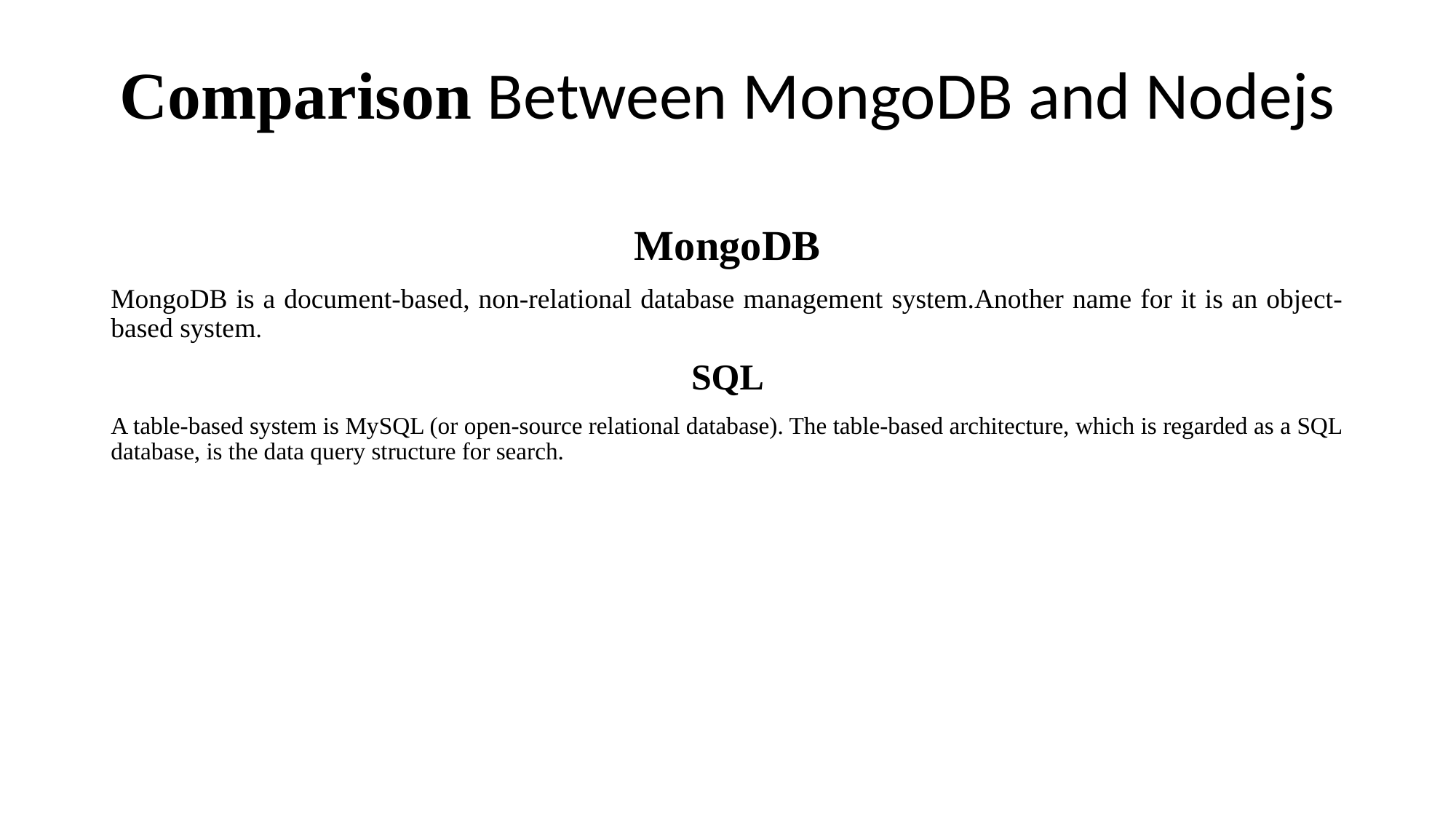

# Comparison Between MongoDB and Nodejs
MongoDB
MongoDB is a document-based, non-relational database management system.Another name for it is an object-based system.
SQL
A table-based system is MySQL (or open-source relational database). The table-based architecture, which is regarded as a SQL database, is the data query structure for search.